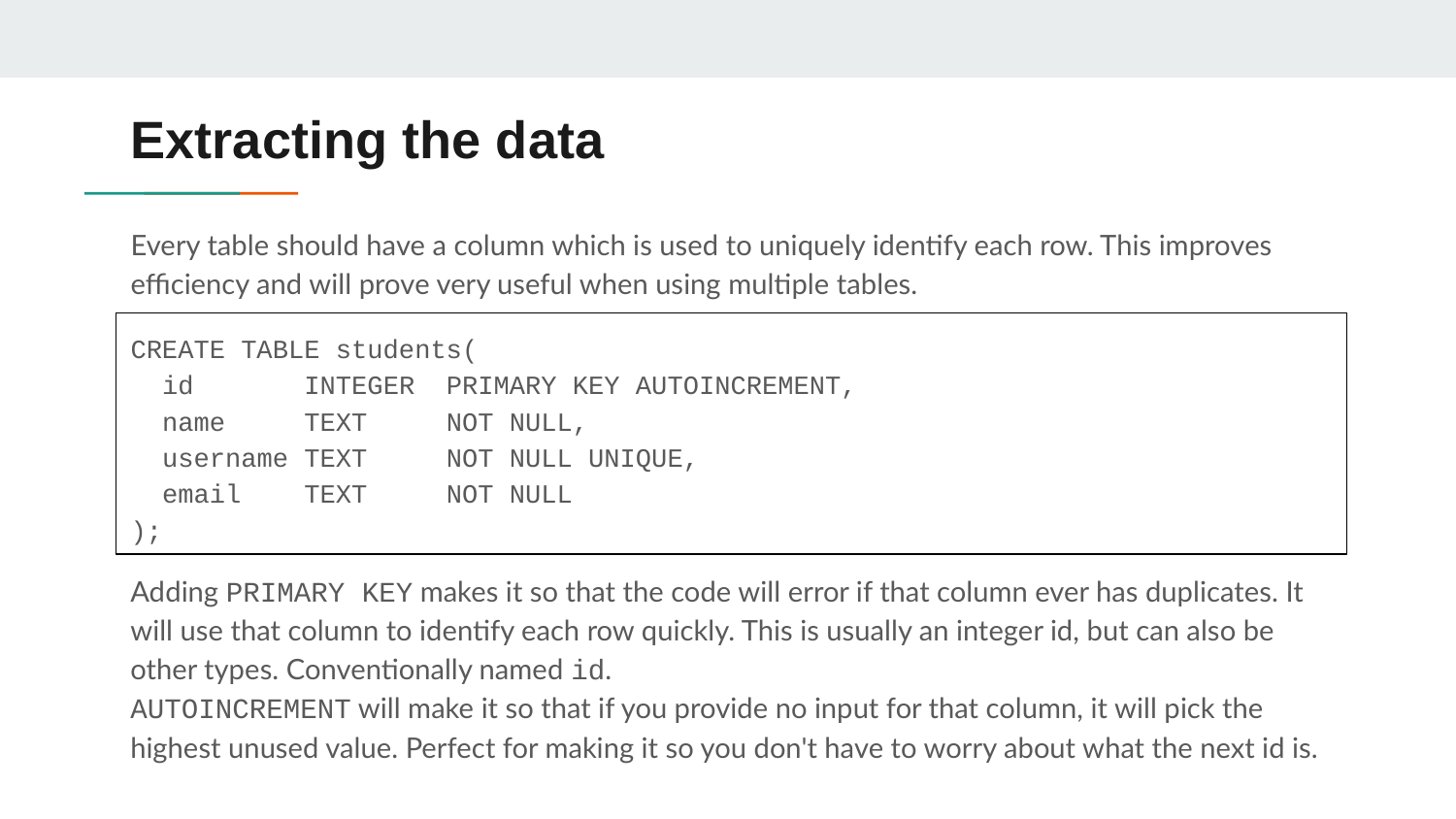

# Extracting the data
Every table should have a column which is used to uniquely identify each row. This improves efficiency and will prove very useful when using multiple tables.
CREATE TABLE students(
  id       INTEGER  PRIMARY KEY AUTOINCREMENT,
  name     TEXT     NOT NULL,
  username TEXT     NOT NULL UNIQUE,
  email    TEXT     NOT NULL
);
Adding PRIMARY KEY makes it so that the code will error if that column ever has duplicates. It will use that column to identify each row quickly. This is usually an integer id, but can also be other types. Conventionally named id.
AUTOINCREMENT will make it so that if you provide no input for that column, it will pick the highest unused value. Perfect for making it so you don't have to worry about what the next id is.